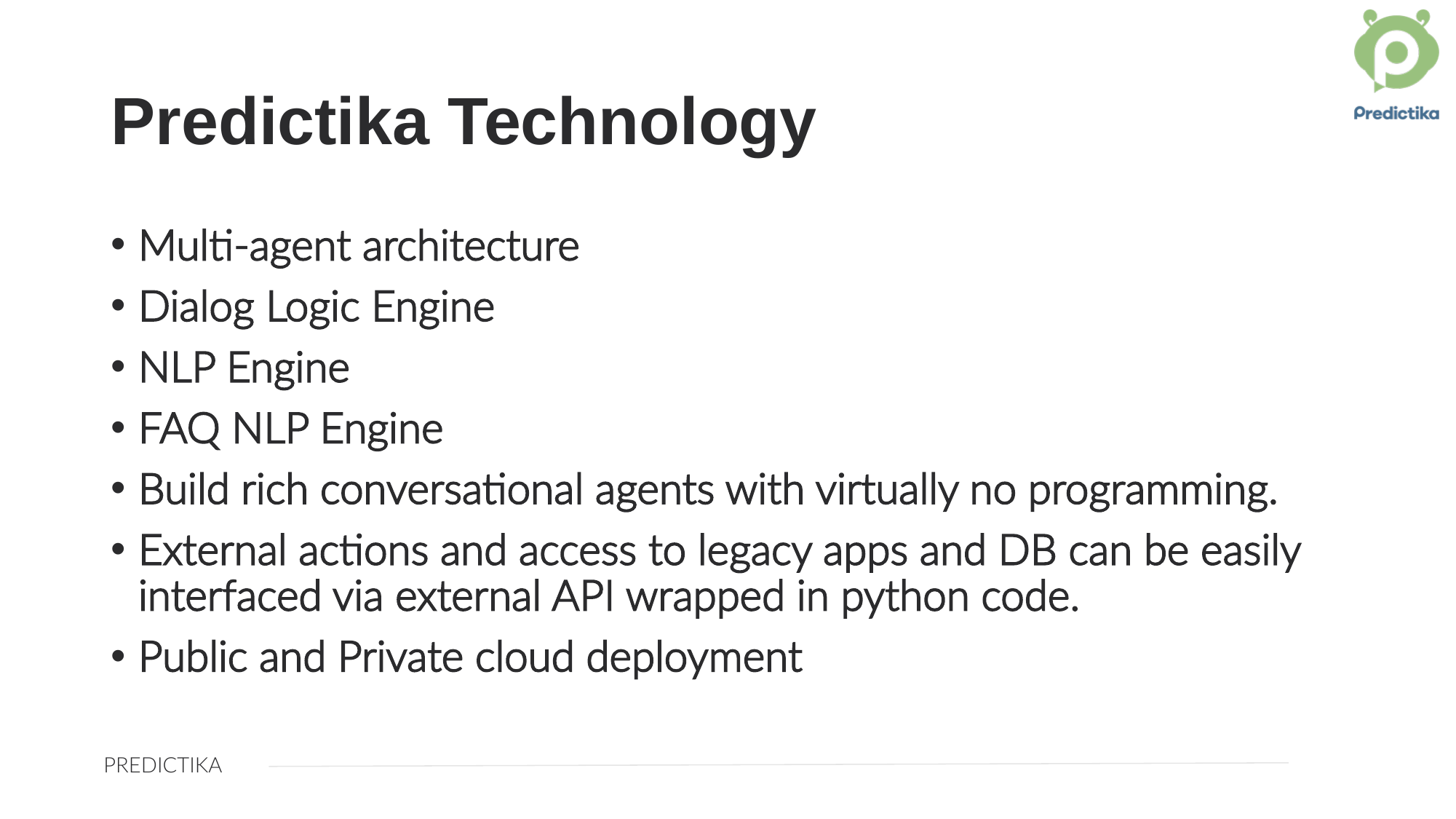

# Predictika Technology
Multi-agent architecture
Dialog Logic Engine
NLP Engine
FAQ NLP Engine
Build rich conversational agents with virtually no programming.
External actions and access to legacy apps and DB can be easily interfaced via external API wrapped in python code.
Public and Private cloud deployment